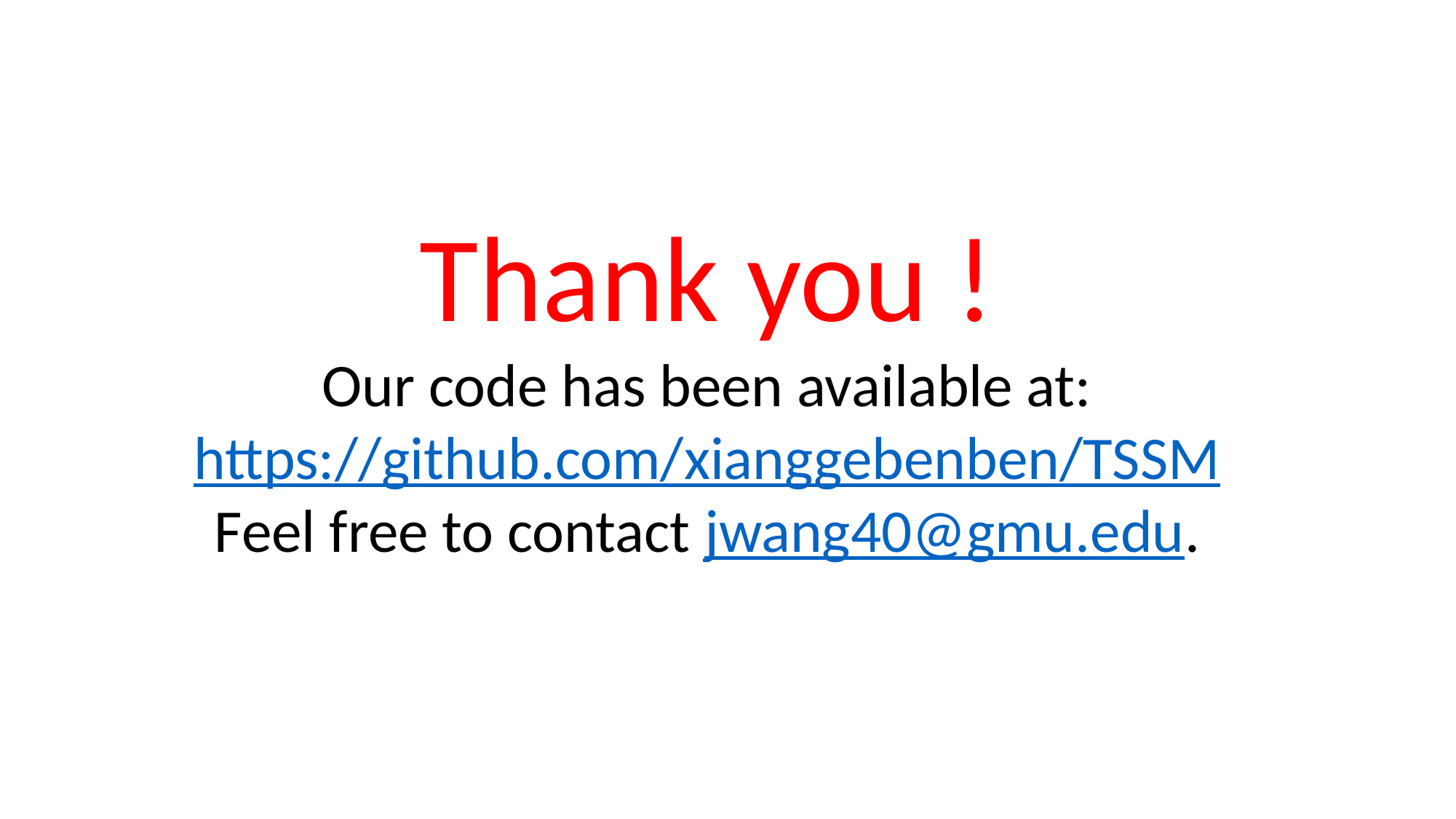

Thank you !
Our code has been available at:
https://github.com/xianggebenben/TSSM
Feel free to contact jwang40@gmu.edu.